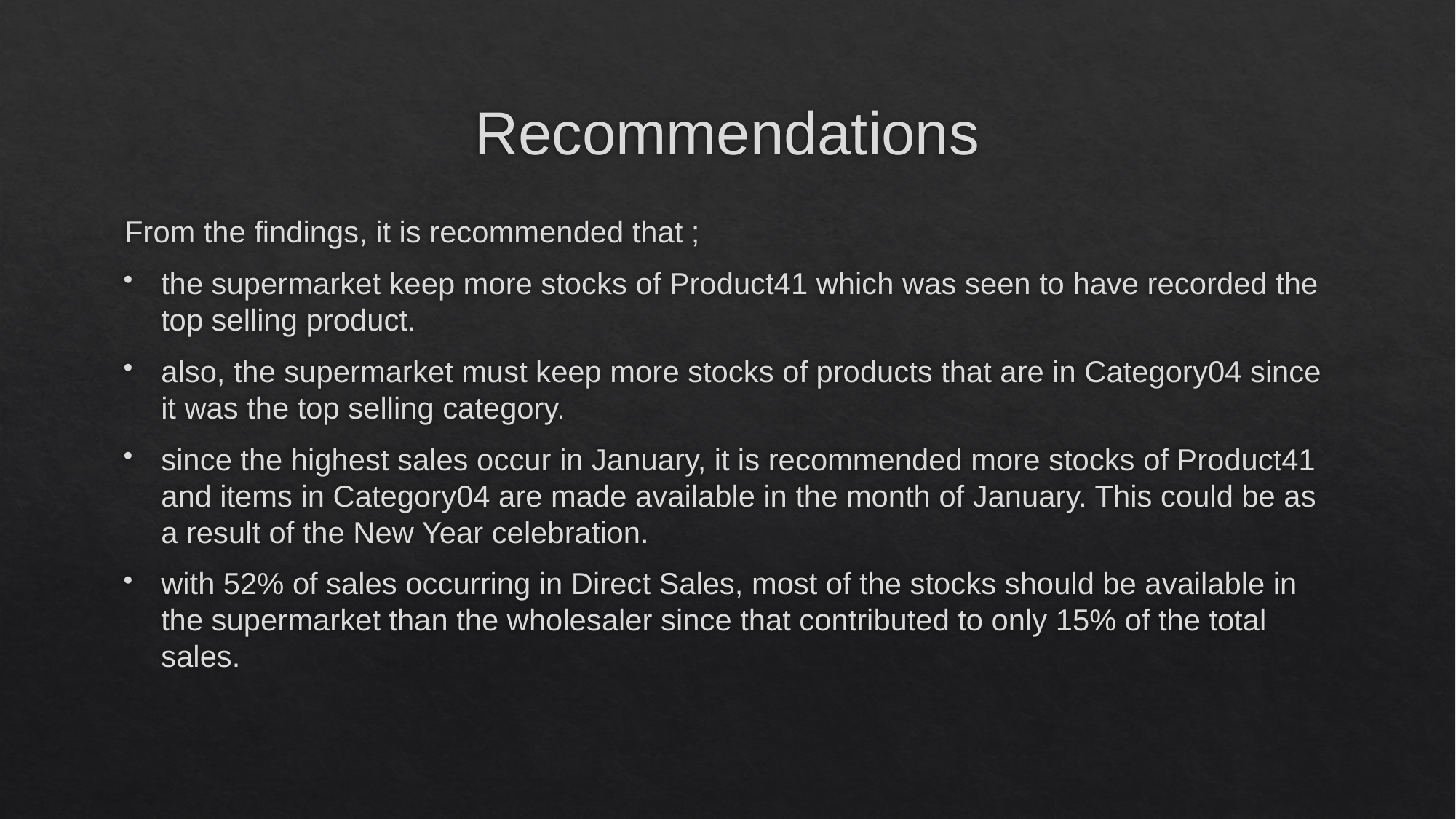

# Recommendations
From the findings, it is recommended that ;
the supermarket keep more stocks of Product41 which was seen to have recorded the top selling product.
also, the supermarket must keep more stocks of products that are in Category04 since it was the top selling category.
since the highest sales occur in January, it is recommended more stocks of Product41 and items in Category04 are made available in the month of January. This could be as a result of the New Year celebration.
with 52% of sales occurring in Direct Sales, most of the stocks should be available in the supermarket than the wholesaler since that contributed to only 15% of the total sales.